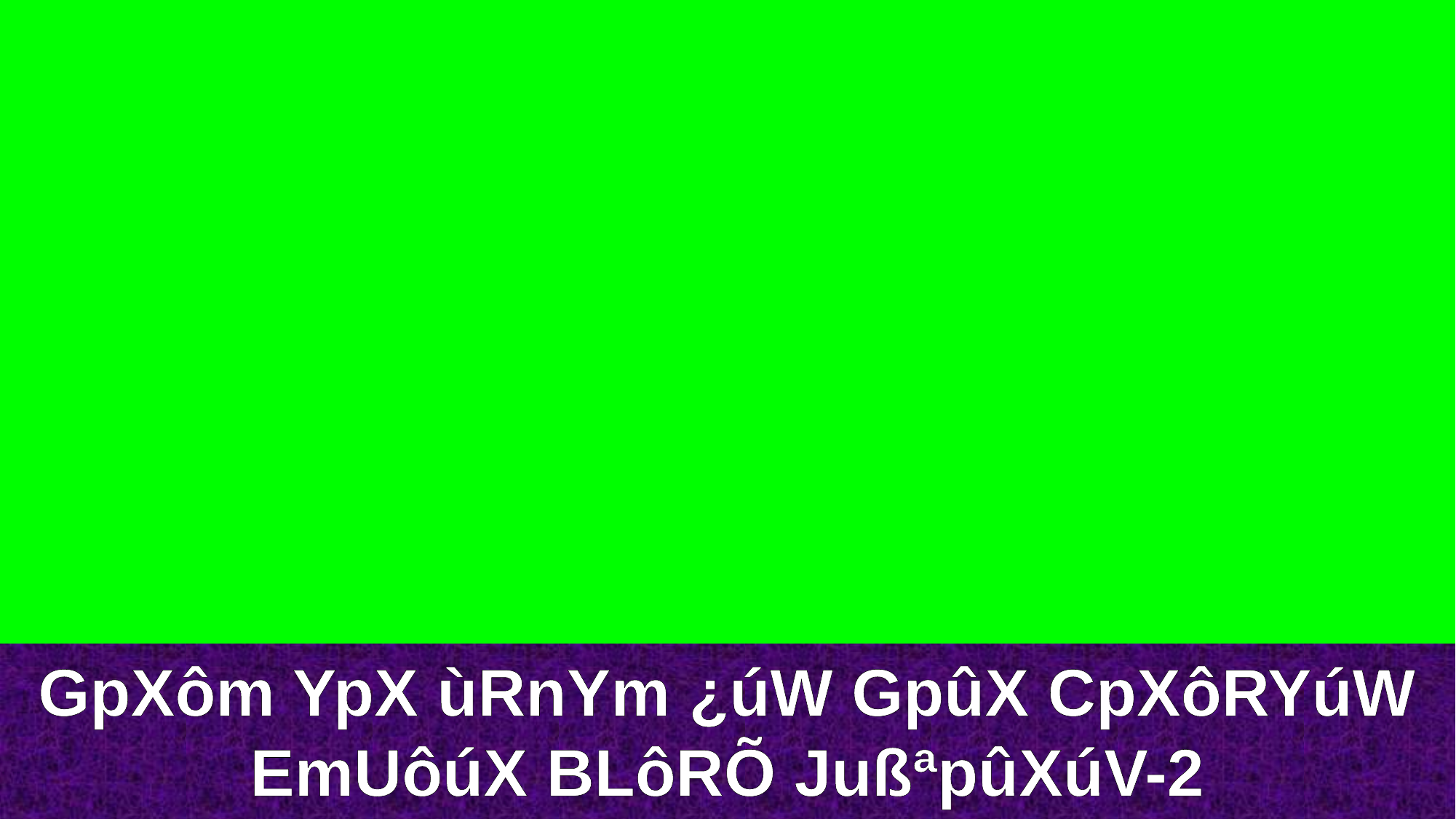

GpXôm YpX ùRnYm ¿úW GpûX CpXôRYúW
EmUôúX BLôRÕ JußªpûXúV-2